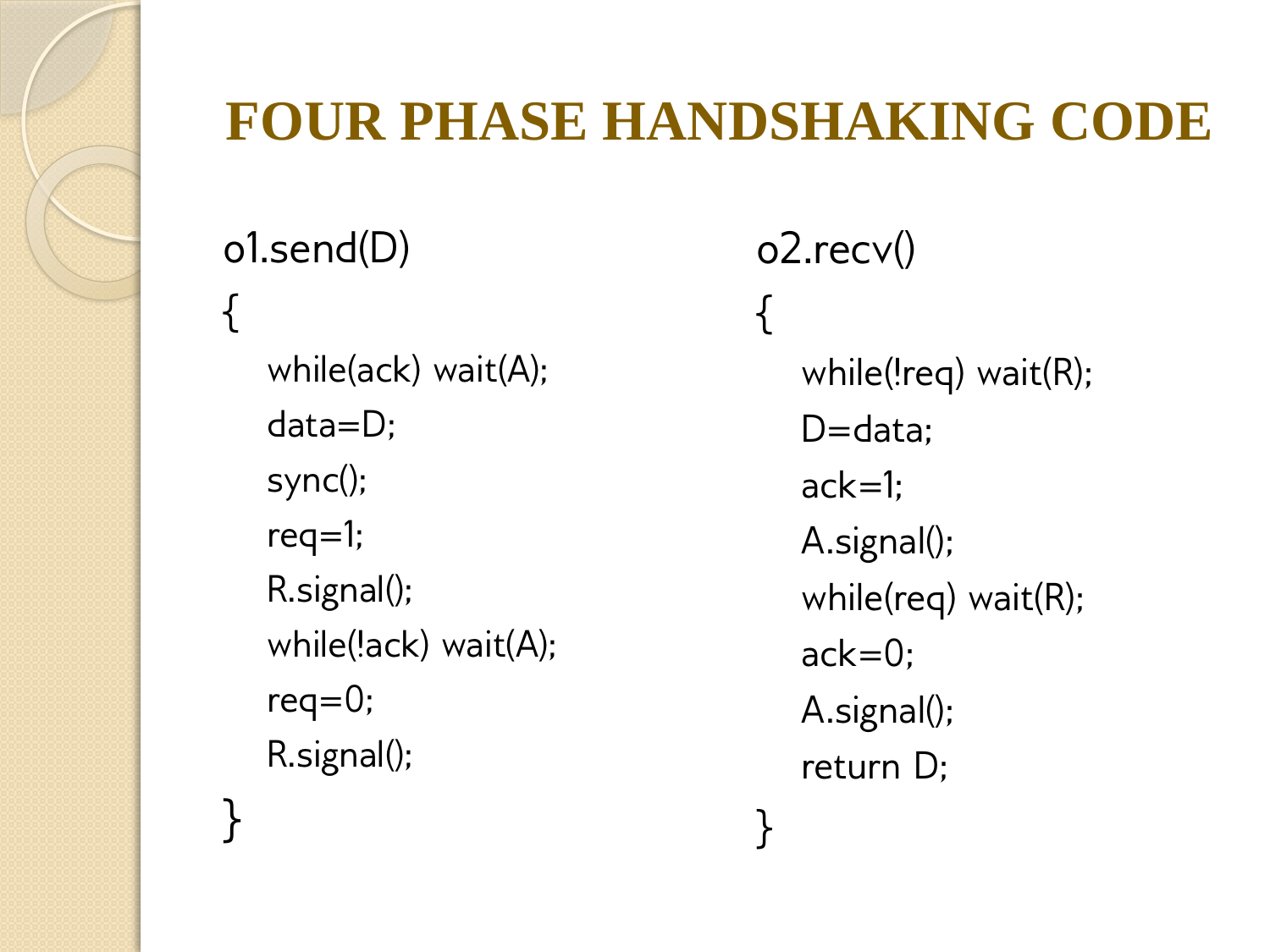

# FOUR PHASE HANDSHAKING CODE
o1.send(D)
{
while(ack) wait(A);
data=D;
sync();
req=1;
R.signal();
while(!ack) wait(A);
req=0;
R.signal();
}

o2.recv()
{
while(!req) wait(R);
D=data;
ack=1;
A.signal();
while(req) wait(R);
ack=0;
A.signal();
return D;
}